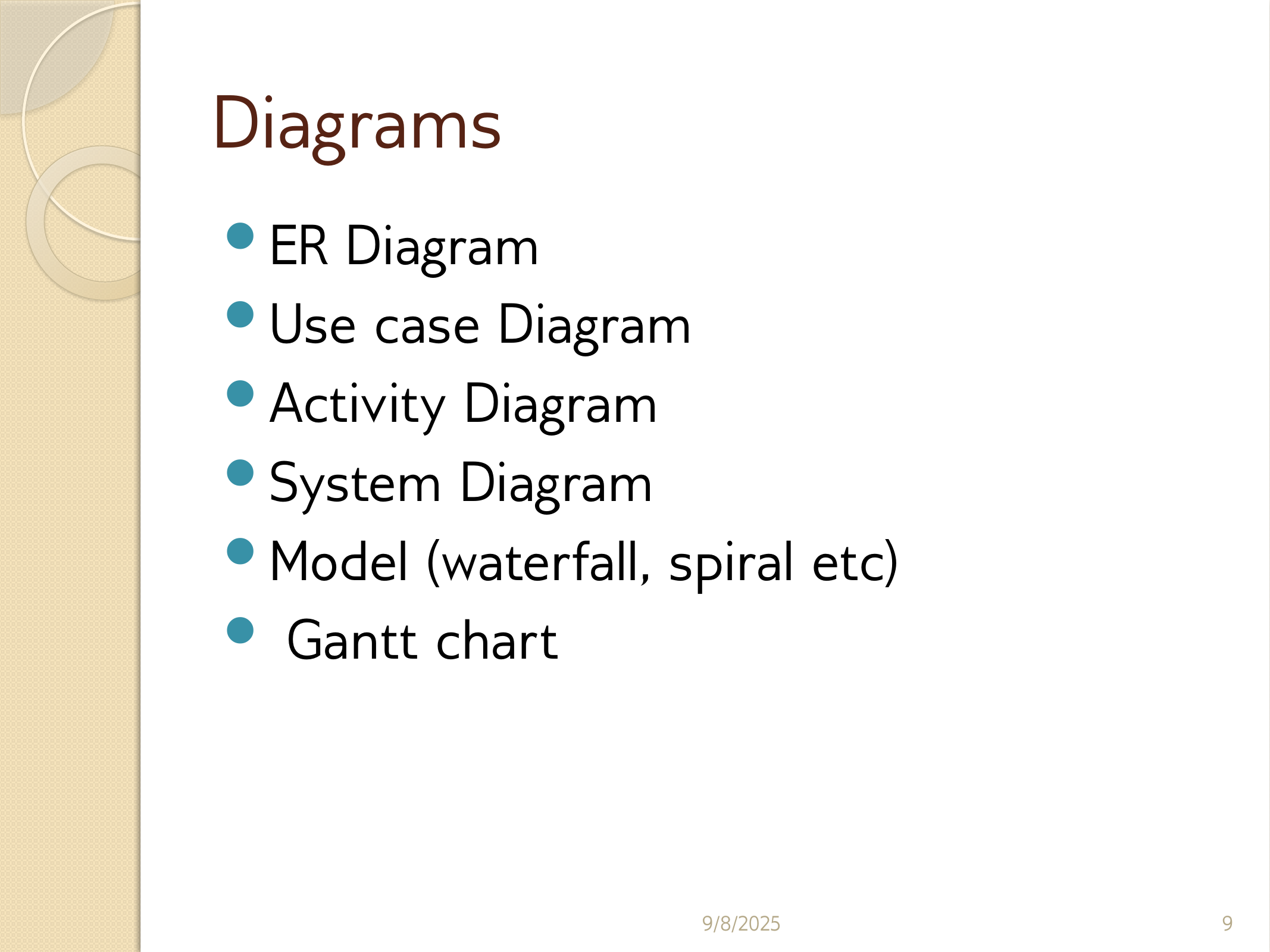

# Diagrams
ER Diagram
Use case Diagram
Activity Diagram
System Diagram
Model (waterfall, spiral etc)
 Gantt chart

9/8/2025

9